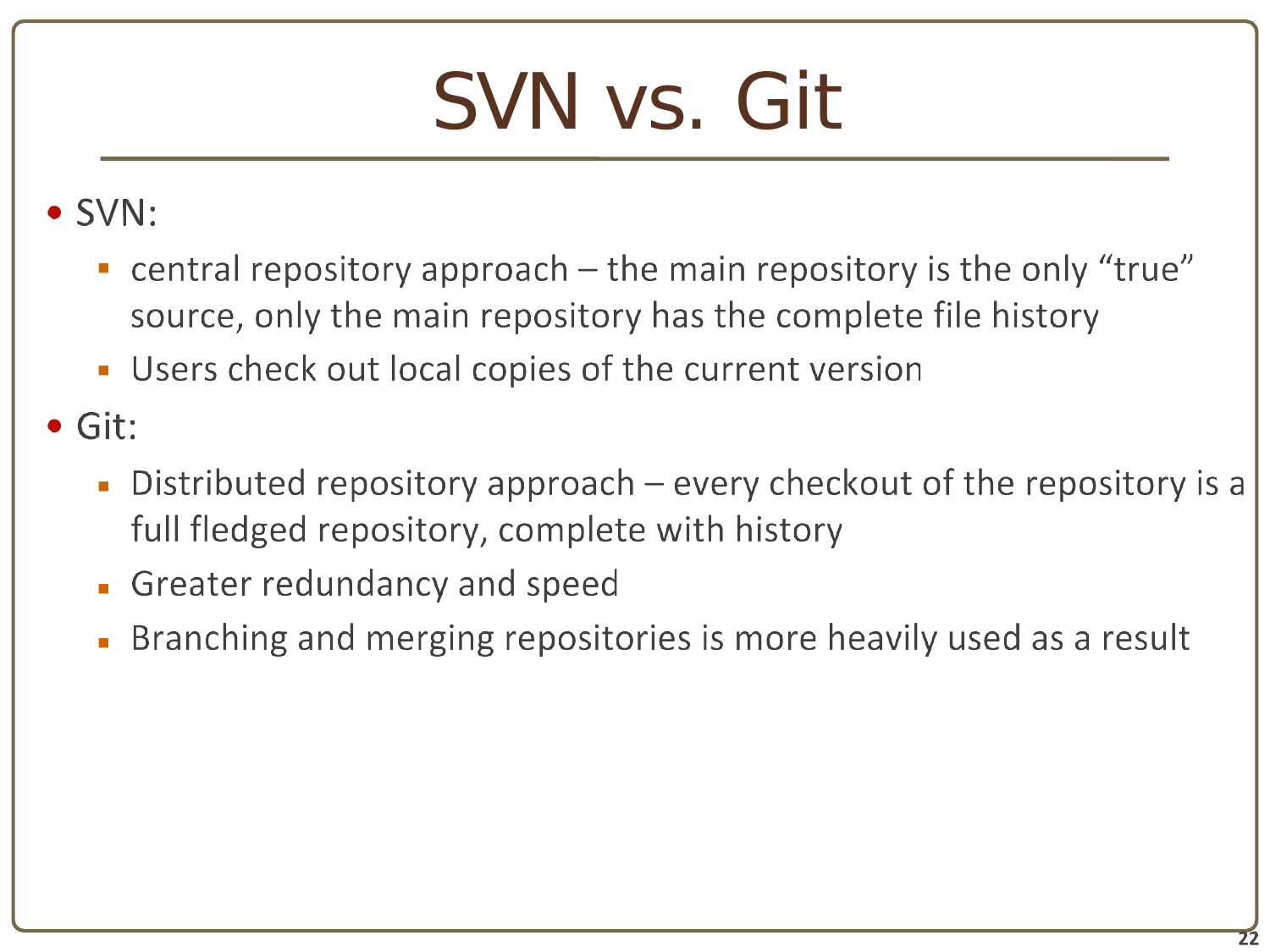

# SVN vs. Git

▪

▪

▪

▪
▪